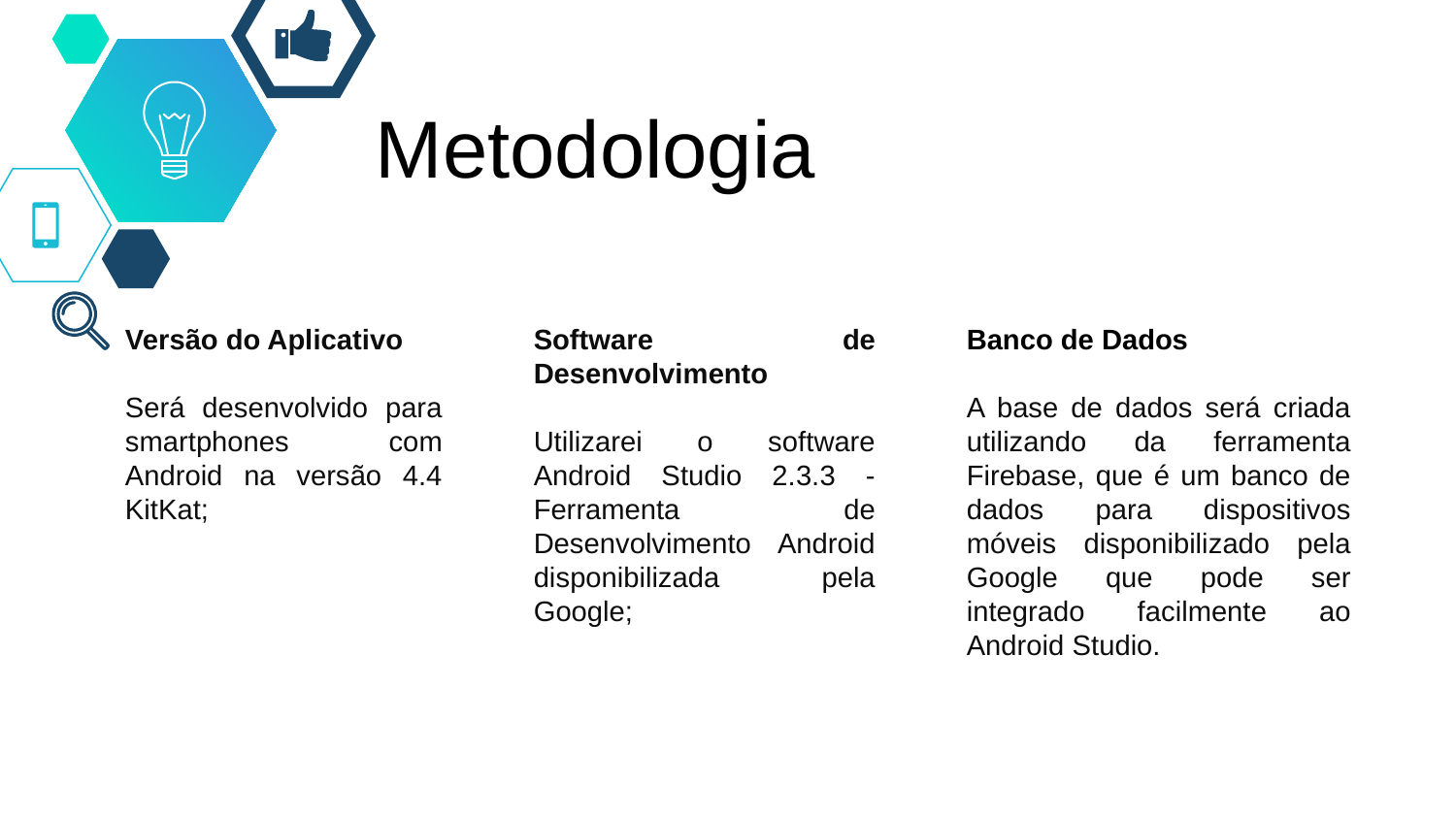

# Metodologia
Software de Desenvolvimento

Utilizarei o software Android Studio 2.3.3 - Ferramenta de Desenvolvimento Android disponibilizada pela Google;
Banco de Dados

A base de dados será criada utilizando da ferramenta Firebase, que é um banco de dados para dispositivos móveis disponibilizado pela Google que pode ser integrado facilmente ao Android Studio.
Versão do Aplicativo

Será desenvolvido para smartphones com Android na versão 4.4 KitKat;